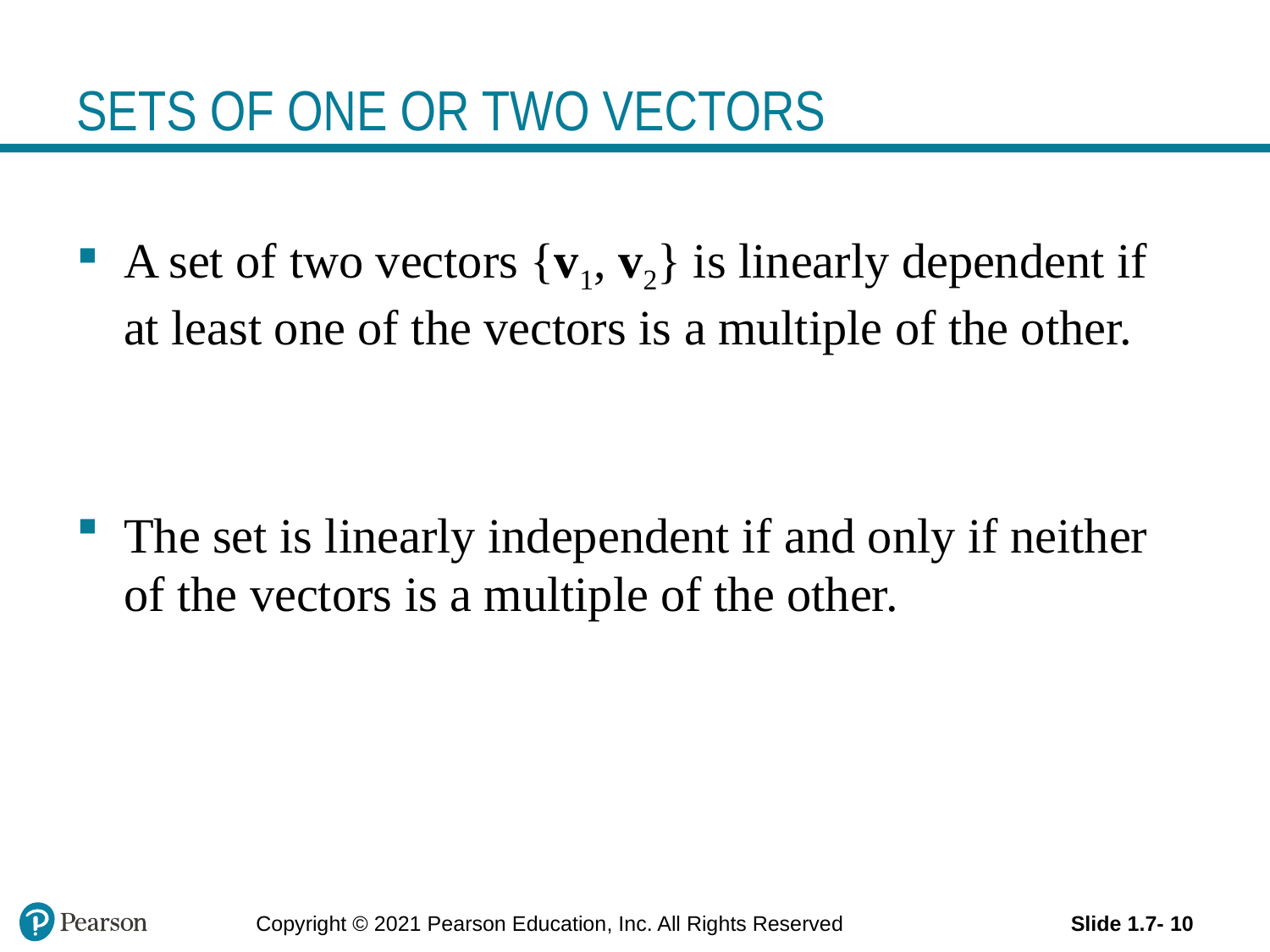

# SETS OF ONE OR TWO VECTORS
A set of two vectors {v1, v2} is linearly dependent if at least one of the vectors is a multiple of the other.

The set is linearly independent if and only if neither of the vectors is a multiple of the other.
Copyright © 2021 Pearson Education, Inc. All Rights Reserved
Slide 1.7- 10